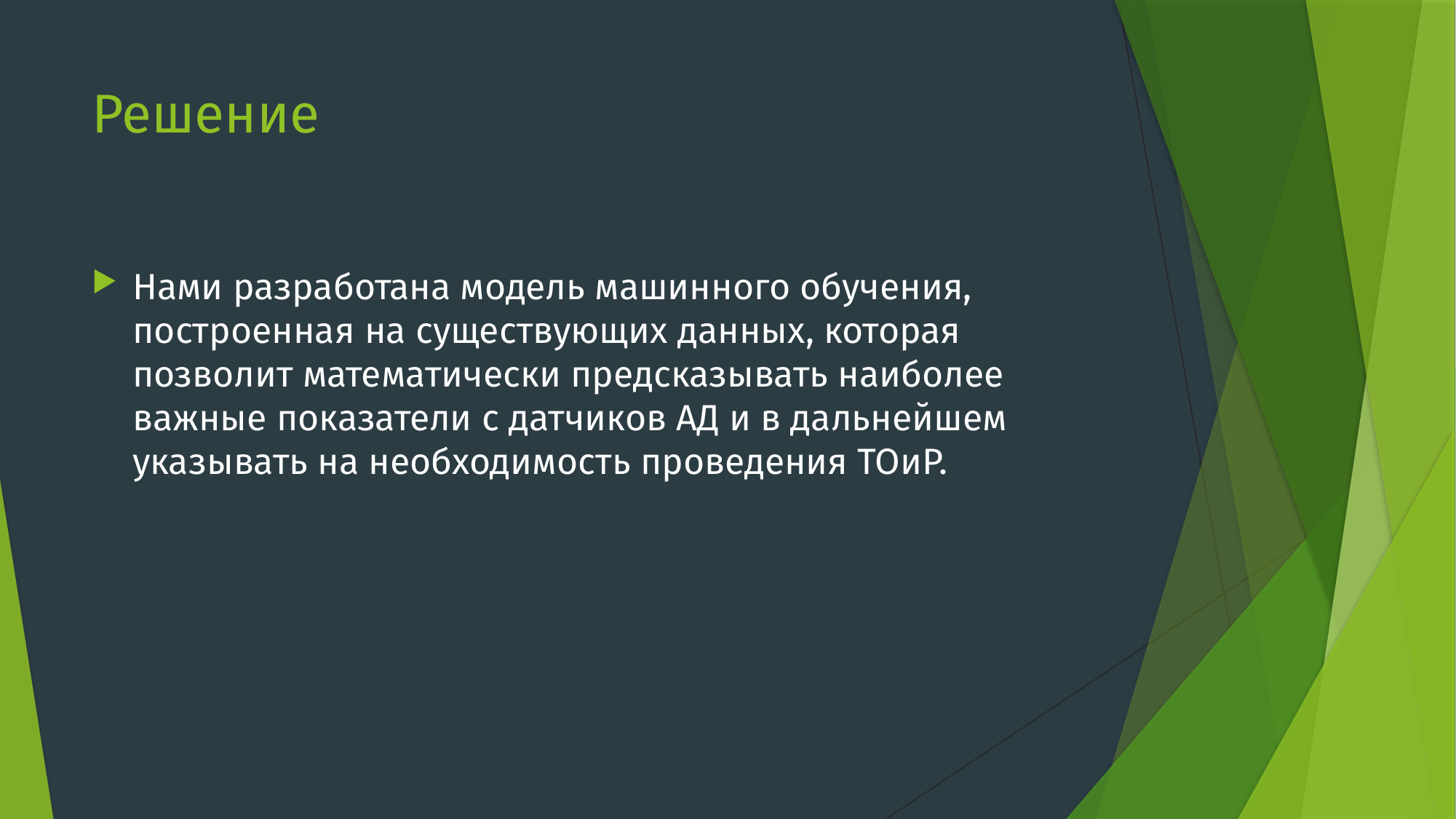

# Решение
Нами разработана модель машинного обучения, построенная на существующих данных, которая позволит математически предсказывать наиболее важные показатели с датчиков АД и в дальнейшем указывать на необходимость проведения ТОиР.